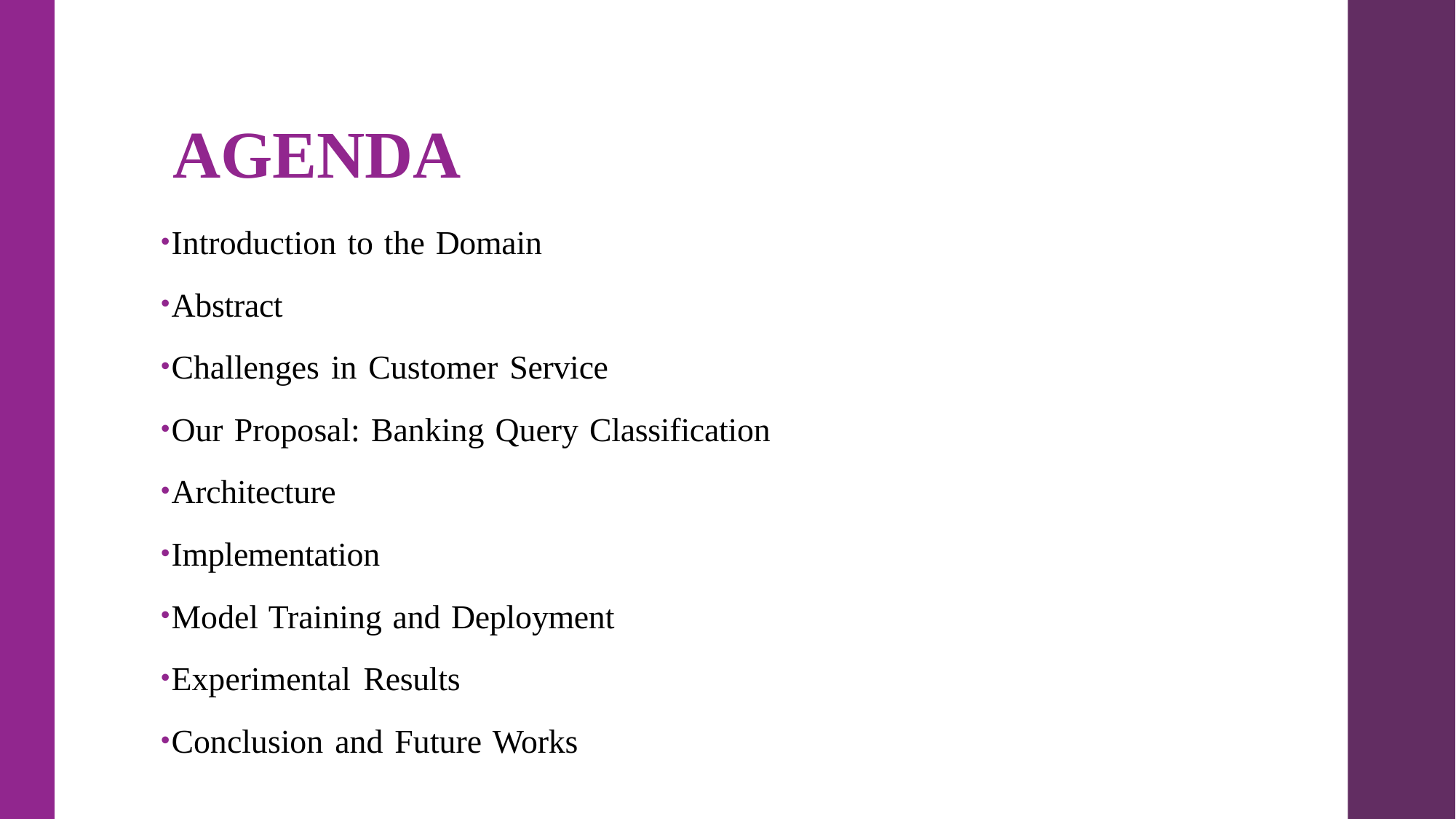

# AGENDA
Introduction to the Domain
Abstract
Challenges in Customer Service
Our Proposal: Banking Query Classification
Architecture
Implementation
Model Training and Deployment
Experimental Results
Conclusion and Future Works